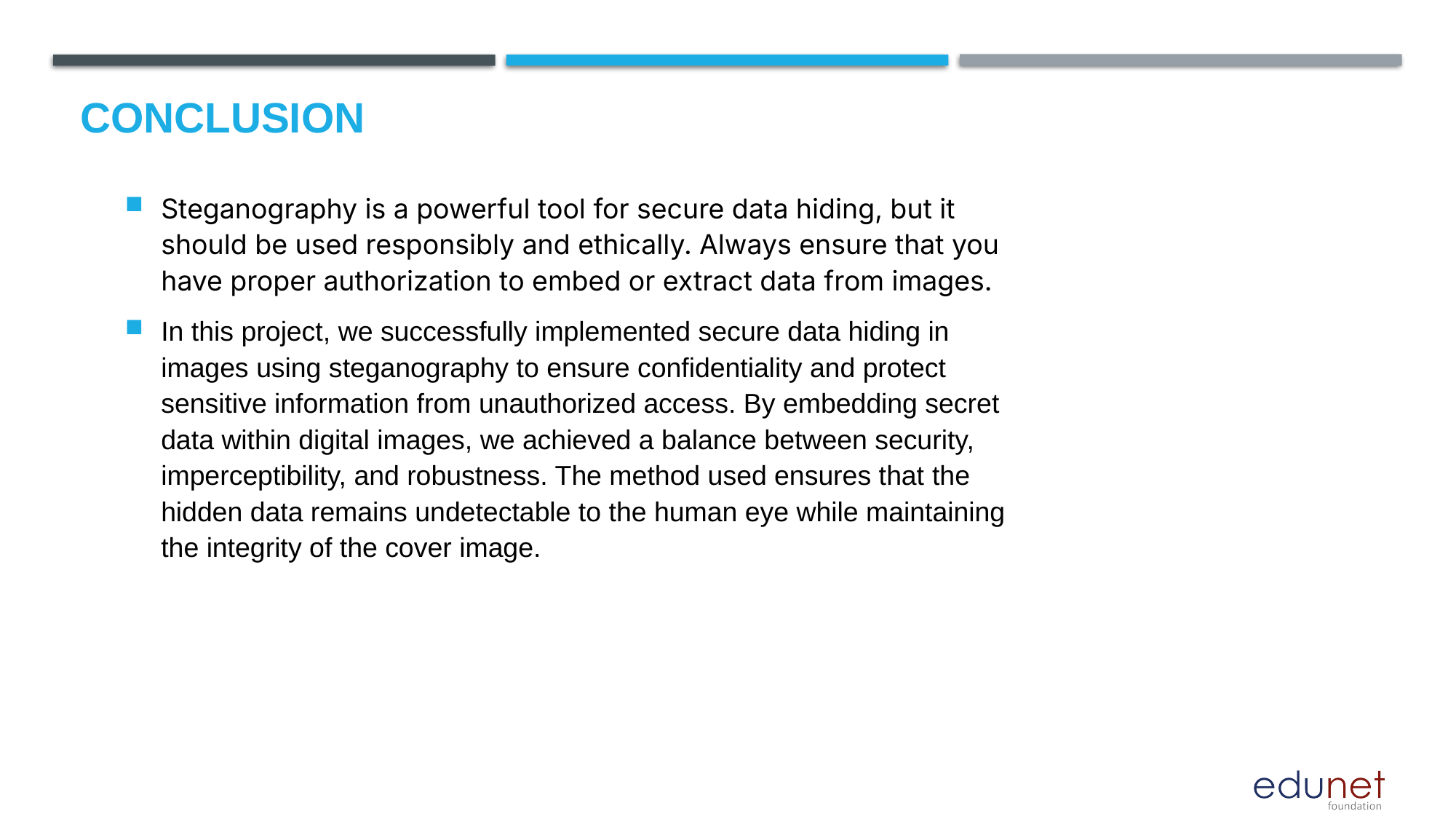

# Conclusion
Steganography is a powerful tool for secure data hiding, but it should be used responsibly and ethically. Always ensure that you have proper authorization to embed or extract data from images.
In this project, we successfully implemented secure data hiding in images using steganography to ensure confidentiality and protect sensitive information from unauthorized access. By embedding secret data within digital images, we achieved a balance between security, imperceptibility, and robustness. The method used ensures that the hidden data remains undetectable to the human eye while maintaining the integrity of the cover image.